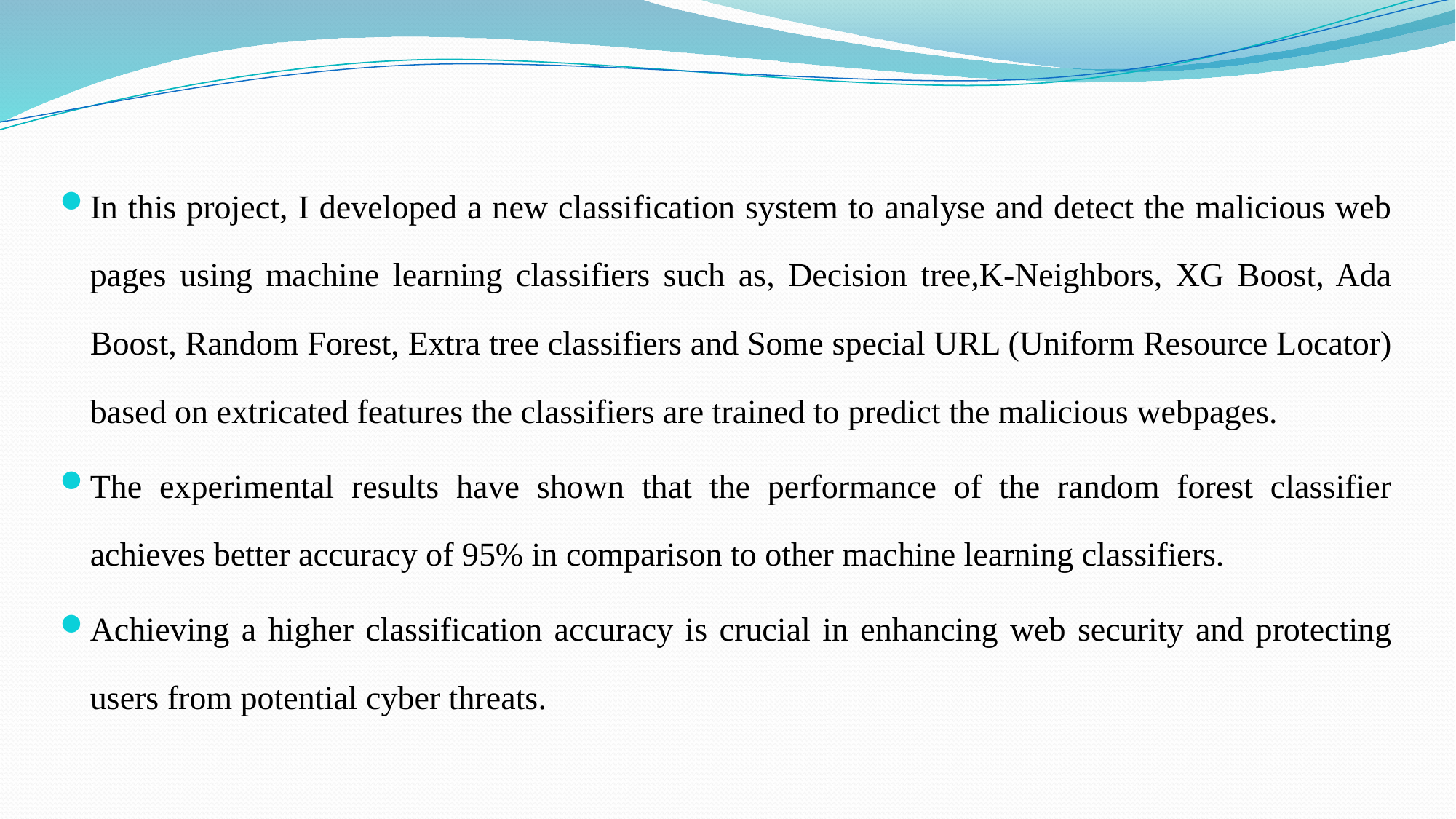

In this project, I developed a new classification system to analyse and detect the malicious web pages using machine learning classifiers such as, Decision tree,K-Neighbors, XG Boost, Ada Boost, Random Forest, Extra tree classifiers and Some special URL (Uniform Resource Locator) based on extricated features the classifiers are trained to predict the malicious webpages.
The experimental results have shown that the performance of the random forest classifier achieves better accuracy of 95% in comparison to other machine learning classifiers.
Achieving a higher classification accuracy is crucial in enhancing web security and protecting users from potential cyber threats.